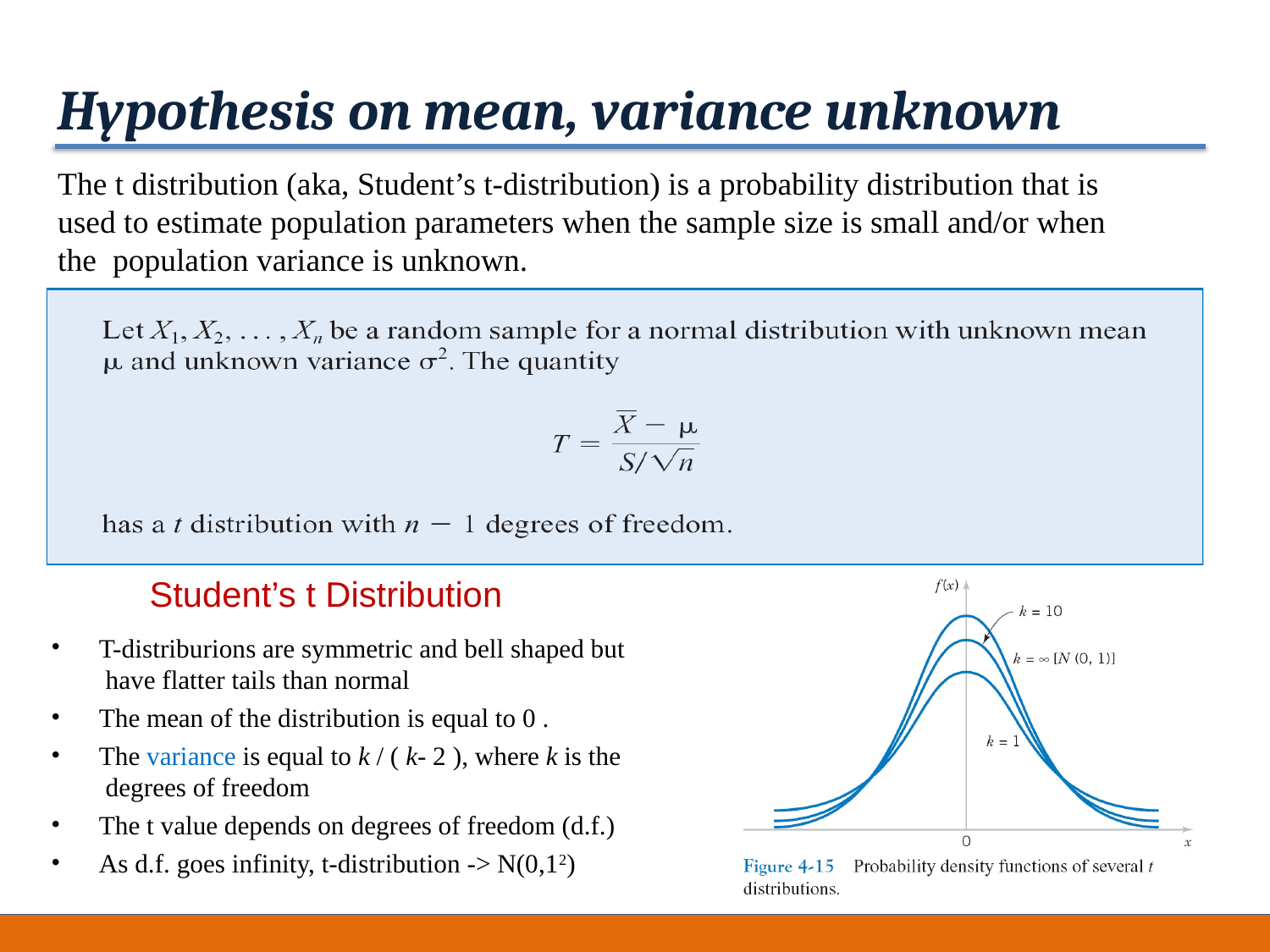

# Hypothesis on mean, variance unknown

The t distribution (aka, Student’s t-distribution) is a probability distribution that is  used to estimate population parameters when the sample size is small and/or when the  population variance is unknown.

Student’s t Distribution
T-distriburions are symmetric and bell shaped but  have flatter tails than normal
The mean of the distribution is equal to 0 .
The variance is equal to k / ( k- 2 ), where k is the  degrees of freedom
The t value depends on degrees of freedom (d.f.)
As d.f. goes infinity, t-distribution -> N(0,12)